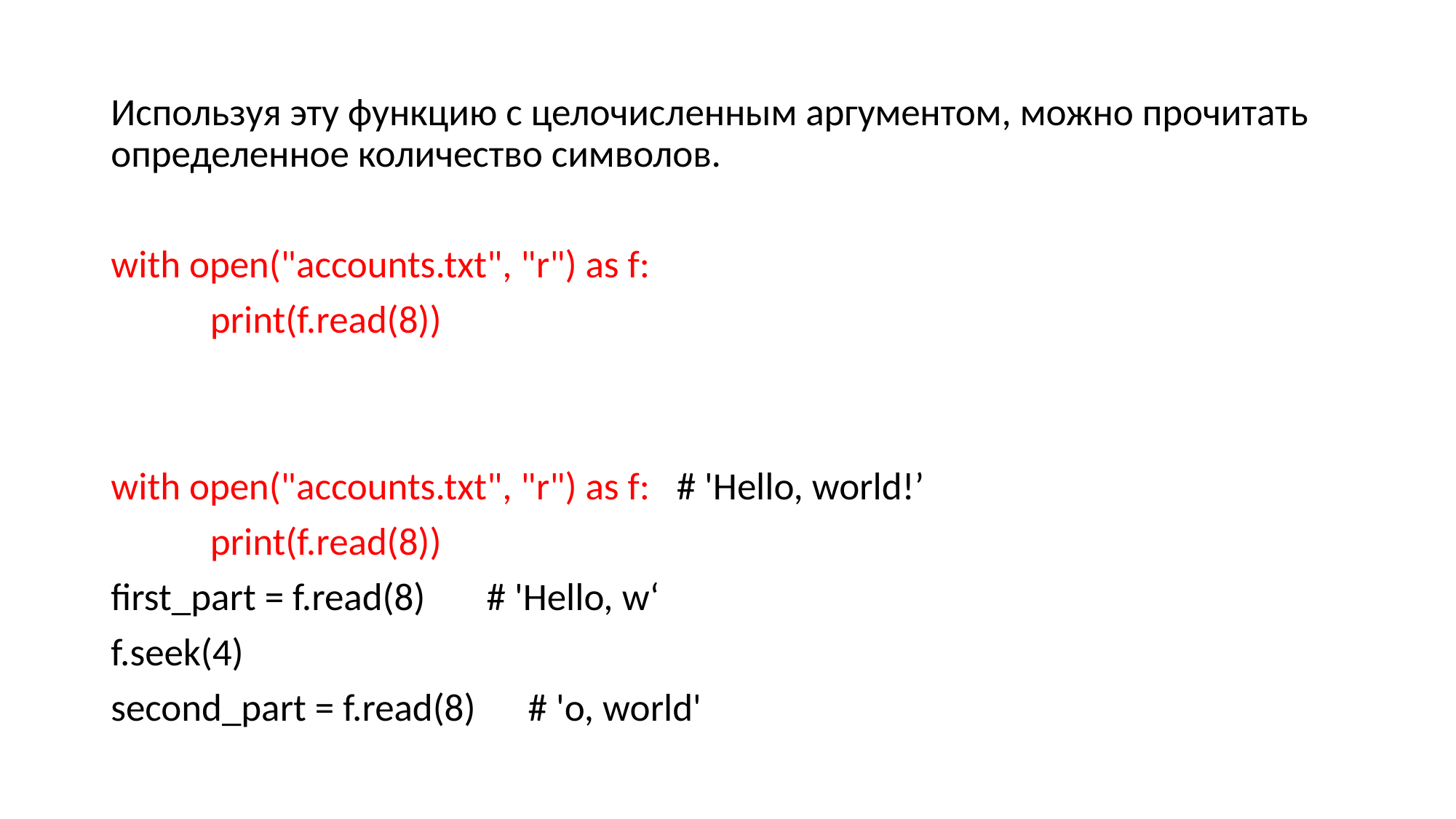

Используя эту функцию с целочисленным аргументом, можно прочитать определенное количество символов.

with open("accounts.txt", "r") as f:
	print(f.read(8))

with open("accounts.txt", "r") as f:   # 'Hello, world!’
	print(f.read(8))
first_part = f.read(8)       # 'Hello, w‘
f.seek(4)
second_part = f.read(8)      # 'o, world'